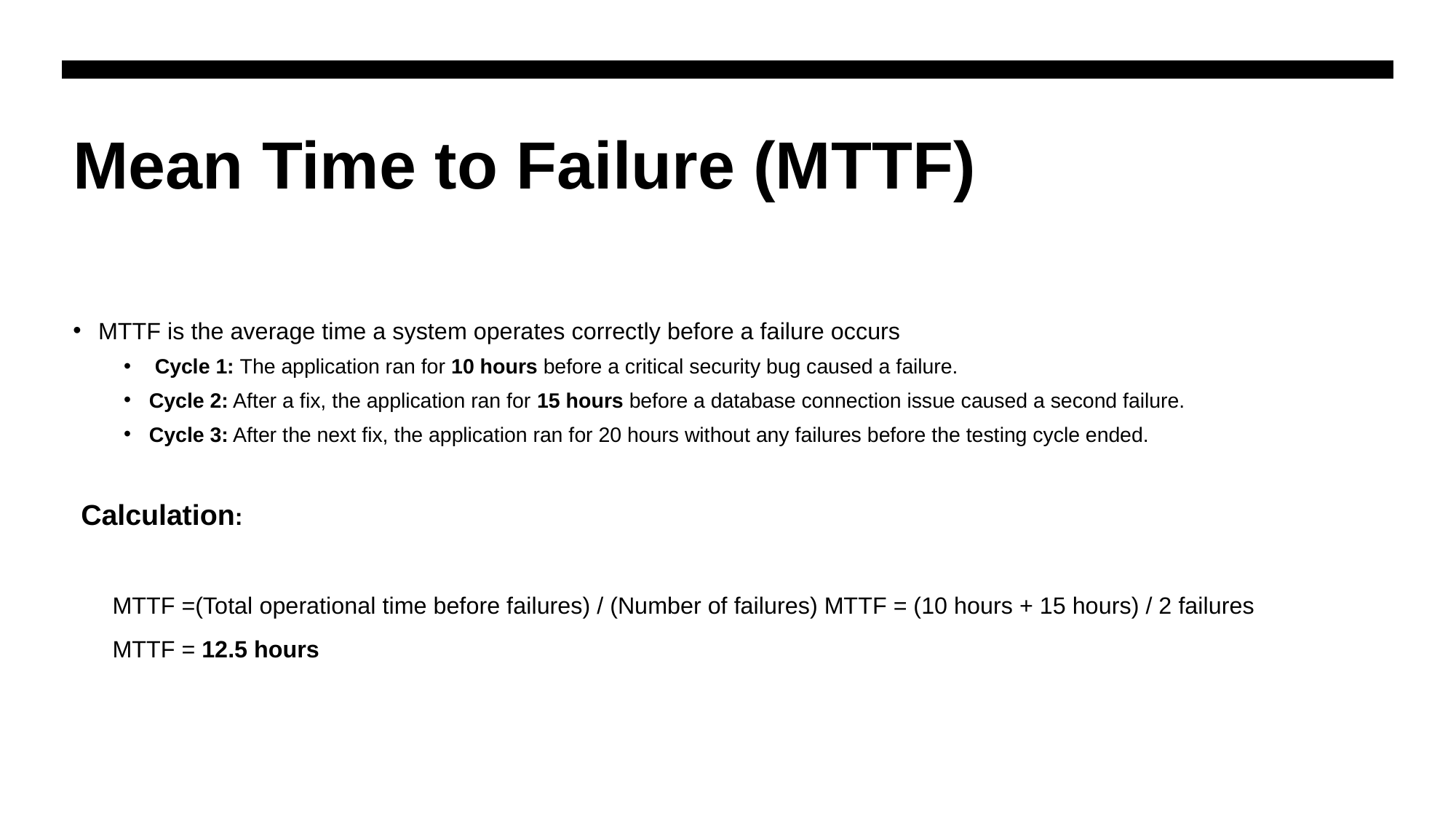

# Mean Time to Failure (MTTF)
MTTF is the average time a system operates correctly before a failure occurs
 Cycle 1: The application ran for 10 hours before a critical security bug caused a failure.
Cycle 2: After a fix, the application ran for 15 hours before a database connection issue caused a second failure.
Cycle 3: After the next fix, the application ran for 20 hours without any failures before the testing cycle ended.

 Calculation:

      MTTF =(Total operational time before failures) / (Number of failures) MTTF = (10 hours + 15 hours) / 2 failures
      MTTF = 12.5 hours